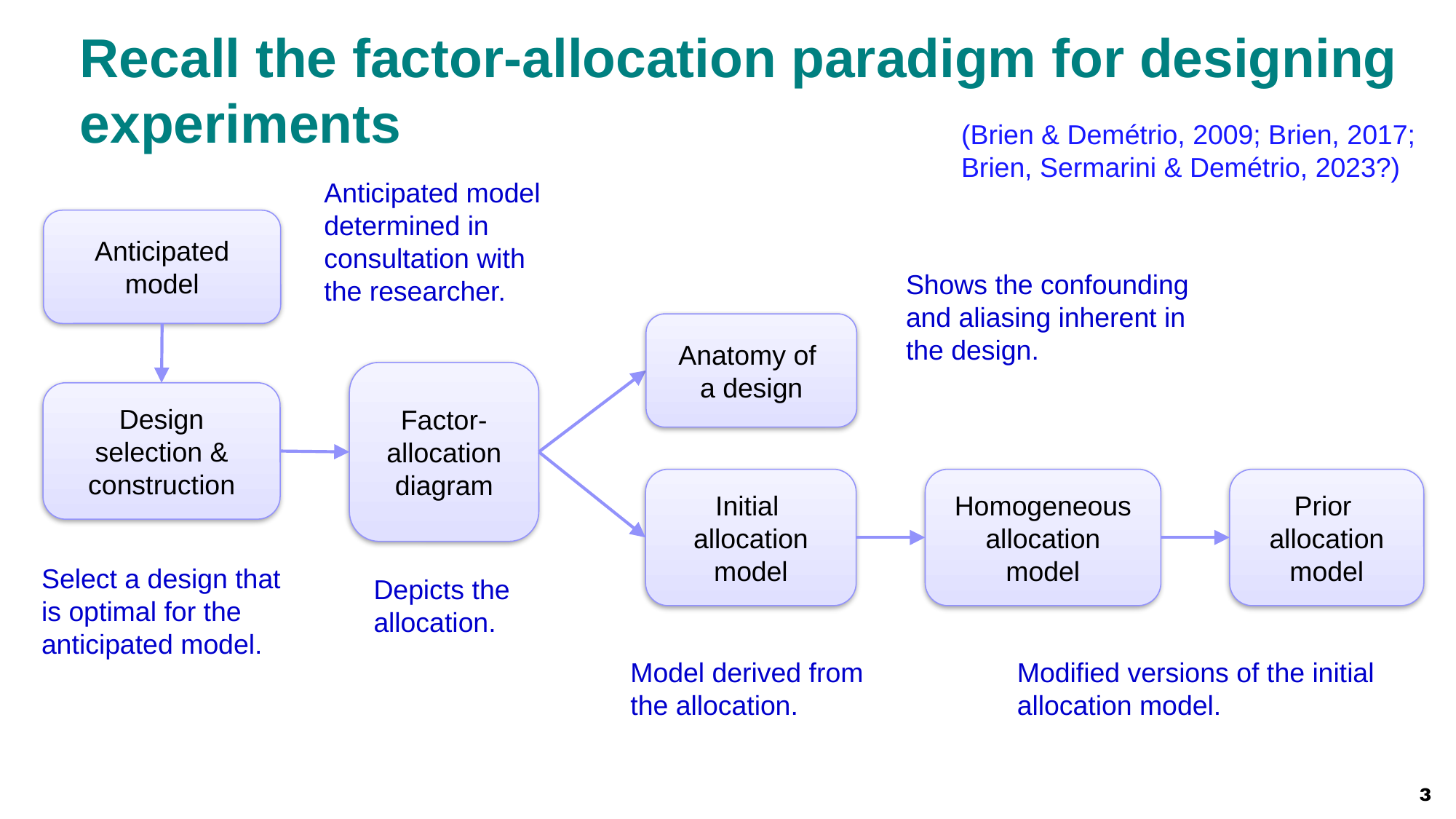

# Recall the factor-allocation paradigm for designing experiments
(Brien & Demétrio, 2009; Brien, 2017;
Brien, Sermarini & Demétrio, 2023?)
Anticipated model determined in consultation with the researcher.
Anticipated
model
Shows the confounding and aliasing inherent in the design.
Anatomy of
a design
Factor-allocation diagram
Design selection &
construction
Initial
allocation model
Homogeneous allocation
model
Prior
allocation model
Select a design that is optimal for the anticipated model.
Depicts the allocation.
Model derived from the allocation.
Modified versions of the initial allocation model.
3